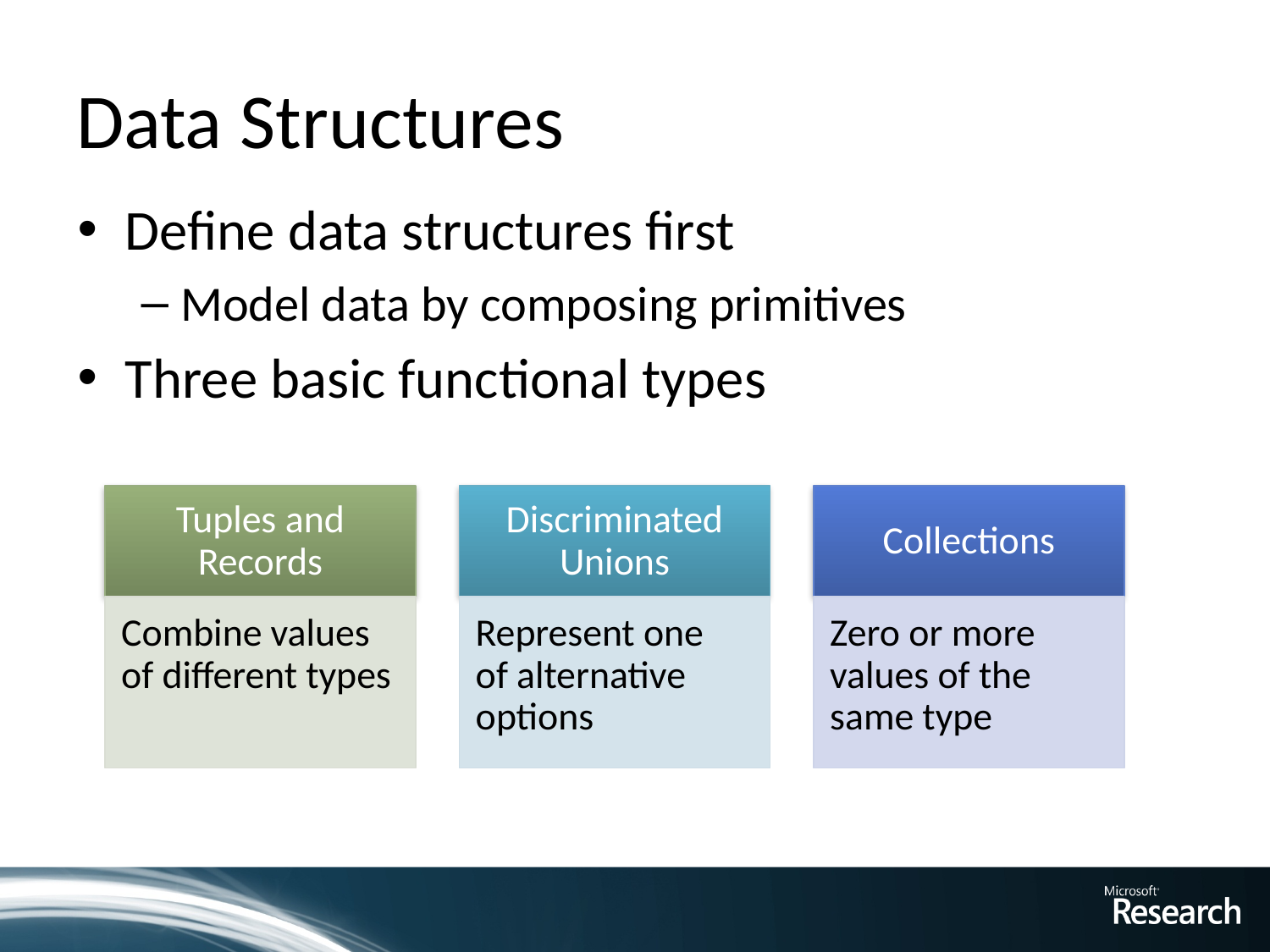

# Data Structures
Define data structures first
Model data by composing primitives
Three basic functional types
Tuples and Records
Discriminated Unions
Collections
Combine values of different types
Represent one
of alternative options
Zero or more values of the same type